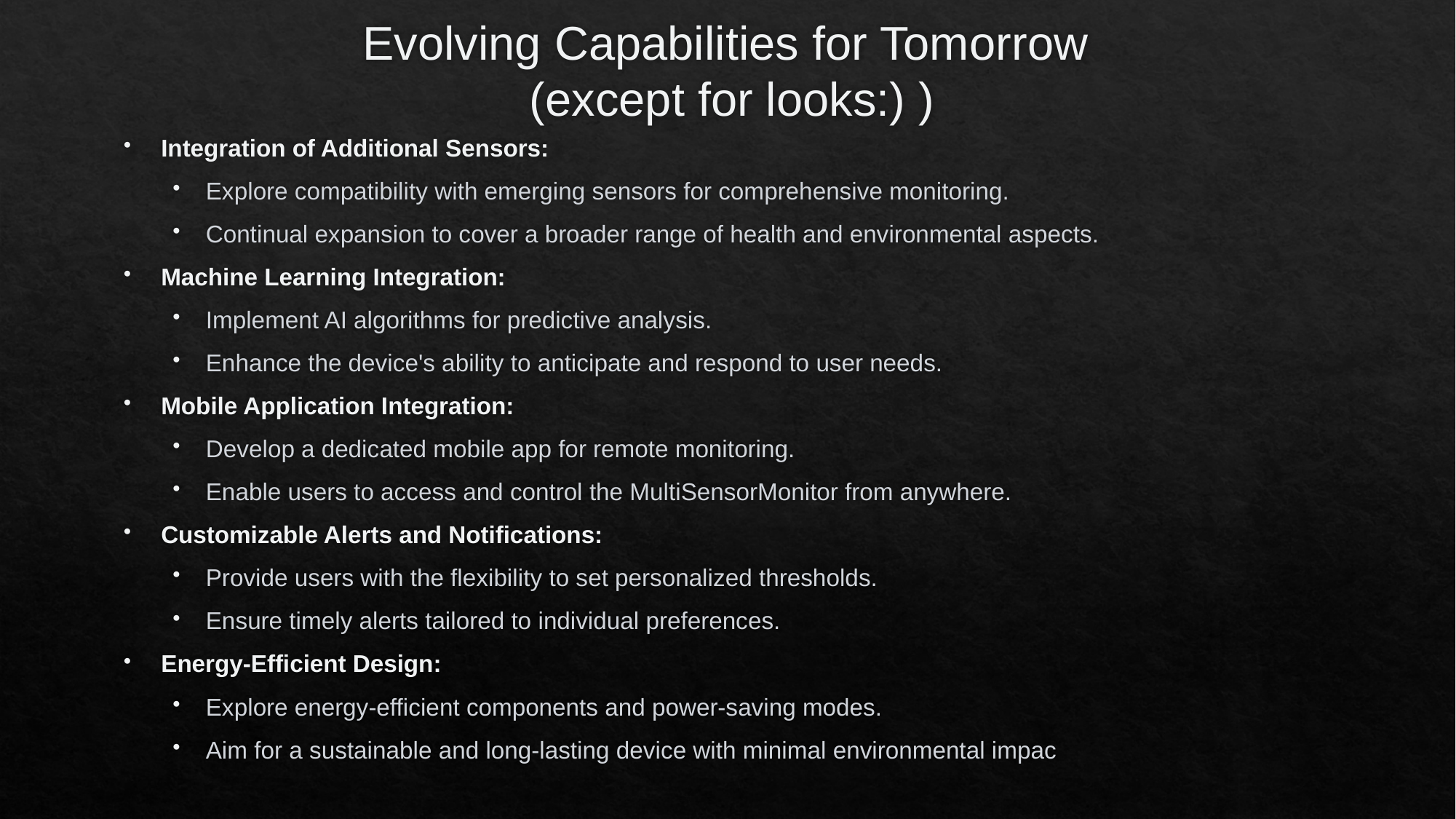

# Evolving Capabilities for Tomorrow (except for looks:) )
Integration of Additional Sensors:
Explore compatibility with emerging sensors for comprehensive monitoring.
Continual expansion to cover a broader range of health and environmental aspects.
Machine Learning Integration:
Implement AI algorithms for predictive analysis.
Enhance the device's ability to anticipate and respond to user needs.
Mobile Application Integration:
Develop a dedicated mobile app for remote monitoring.
Enable users to access and control the MultiSensorMonitor from anywhere.
Customizable Alerts and Notifications:
Provide users with the flexibility to set personalized thresholds.
Ensure timely alerts tailored to individual preferences.
Energy-Efficient Design:
Explore energy-efficient components and power-saving modes.
Aim for a sustainable and long-lasting device with minimal environmental impac